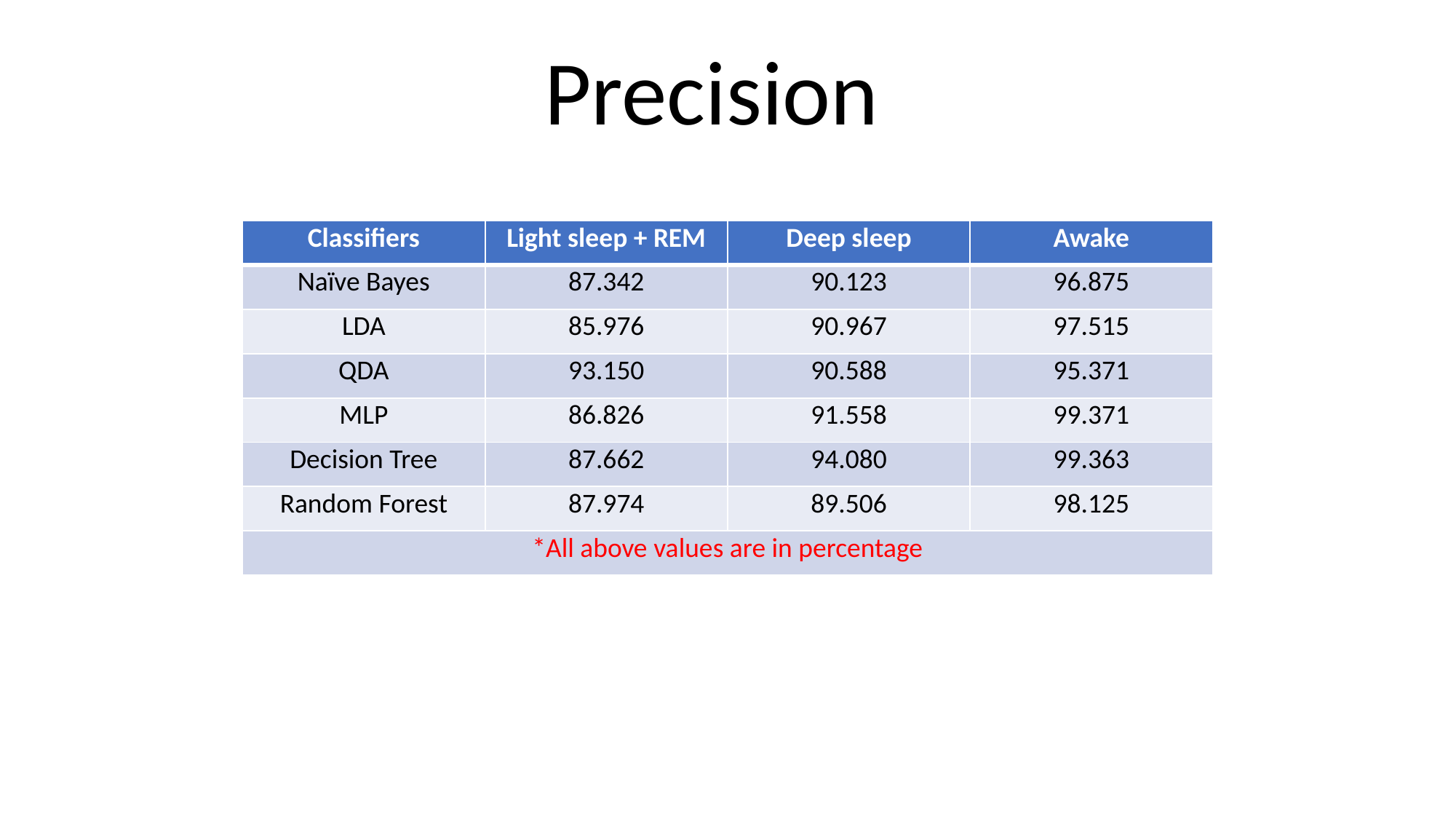

# Precision
| Classifiers | Light sleep + REM | Deep sleep | Awake |
| --- | --- | --- | --- |
| Naïve Bayes | 87.342 | 90.123 | 96.875 |
| LDA | 85.976 | 90.967 | 97.515 |
| QDA | 93.150 | 90.588 | 95.371 |
| MLP | 86.826 | 91.558 | 99.371 |
| Decision Tree | 87.662 | 94.080 | 99.363 |
| Random Forest | 87.974 | 89.506 | 98.125 |
| \*All above values are in percentage |  |  |  |